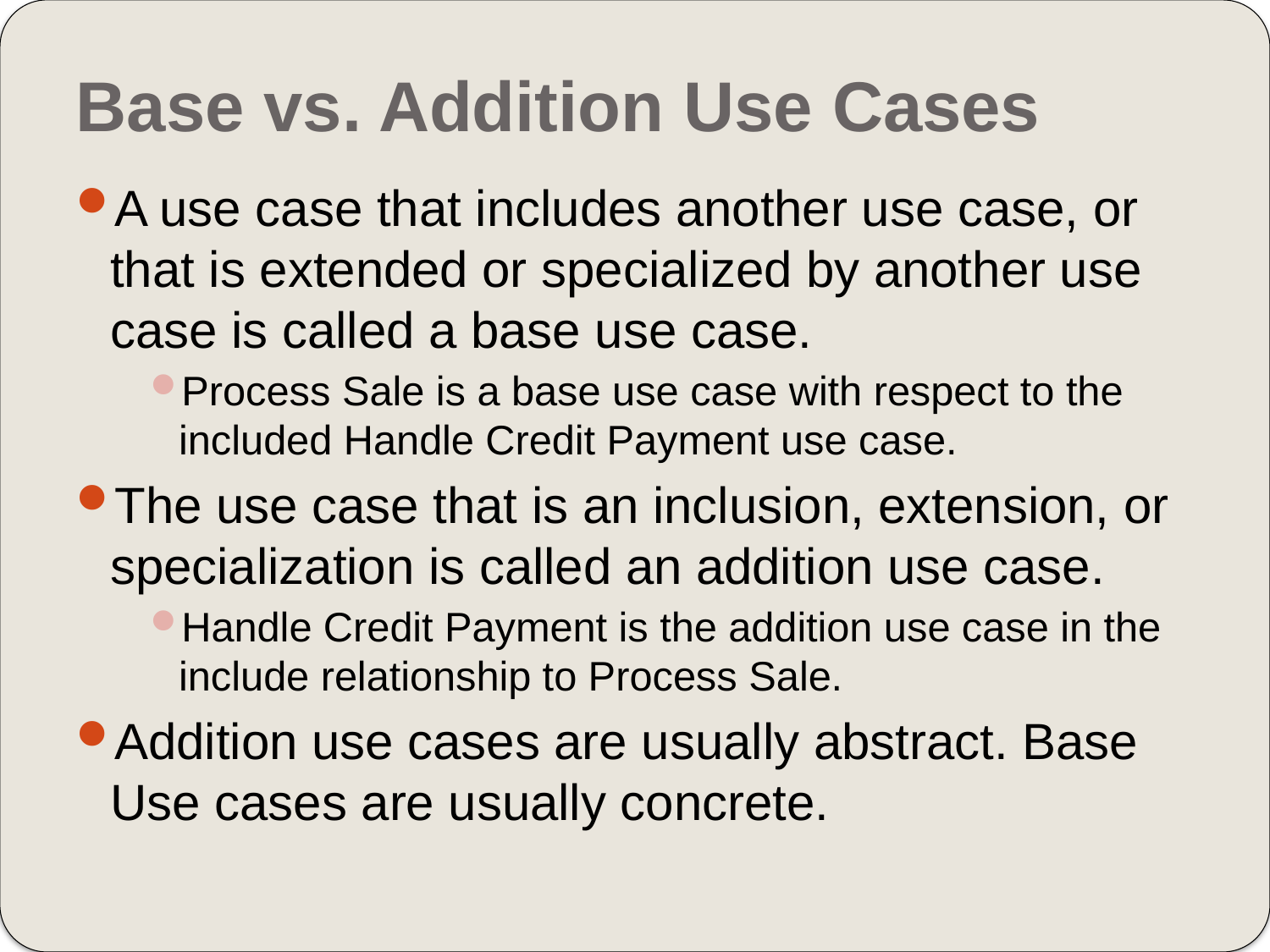

# Base vs. Addition Use Cases
A use case that includes another use case, or that is extended or specialized by another use case is called a base use case.
Process Sale is a base use case with respect to the included Handle Credit Payment use case.
The use case that is an inclusion, extension, or specialization is called an addition use case.
Handle Credit Payment is the addition use case in the include relationship to Process Sale.
Addition use cases are usually abstract. Base Use cases are usually concrete.